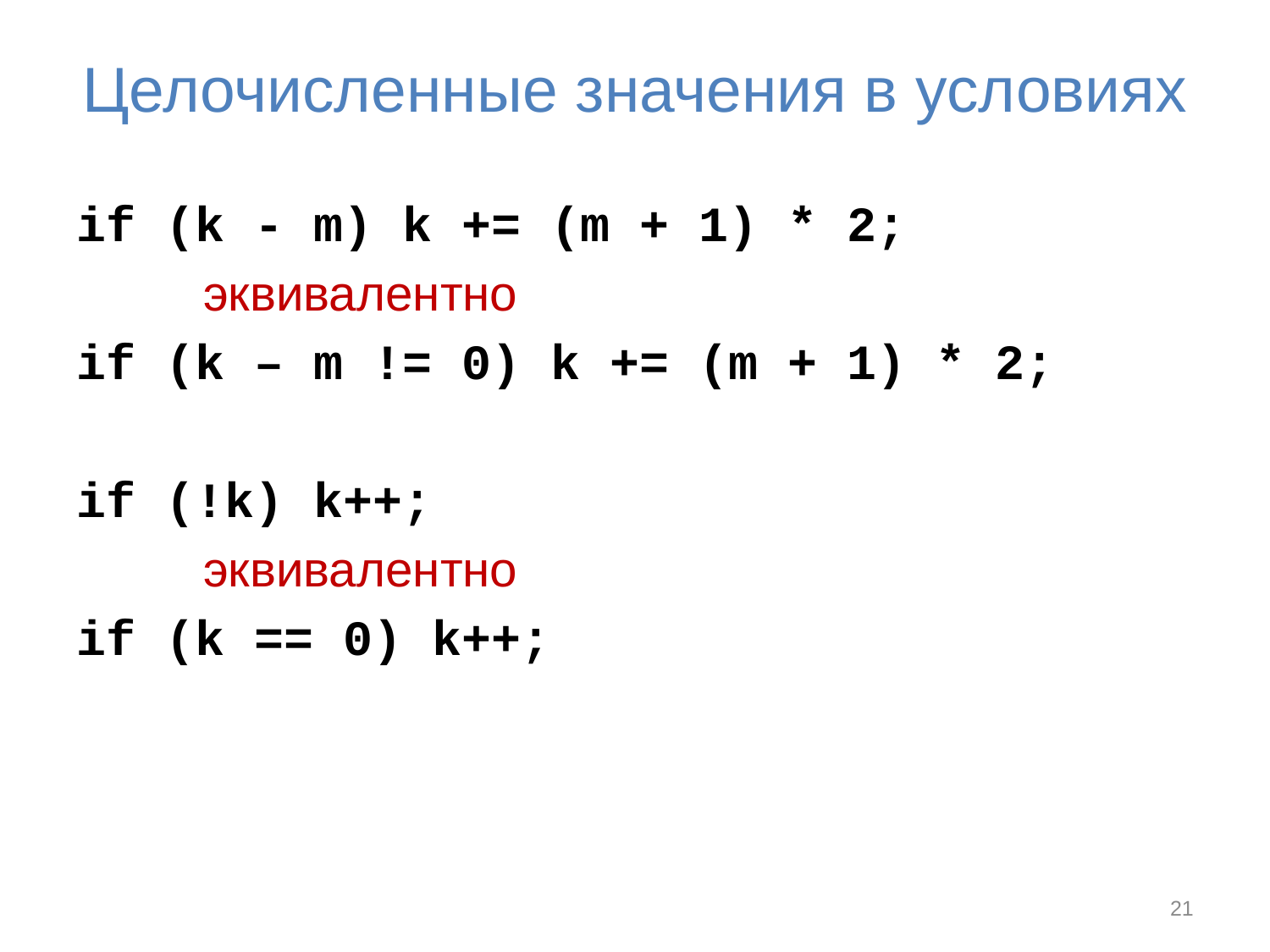

# Целочисленные значения в условиях
if (k - m) k += (m + 1) * 2;
	эквивалентно
if (k – m != 0) k += (m + 1) * 2;

if (!k) k++;
	эквивалентно
if (k == 0) k++;

21